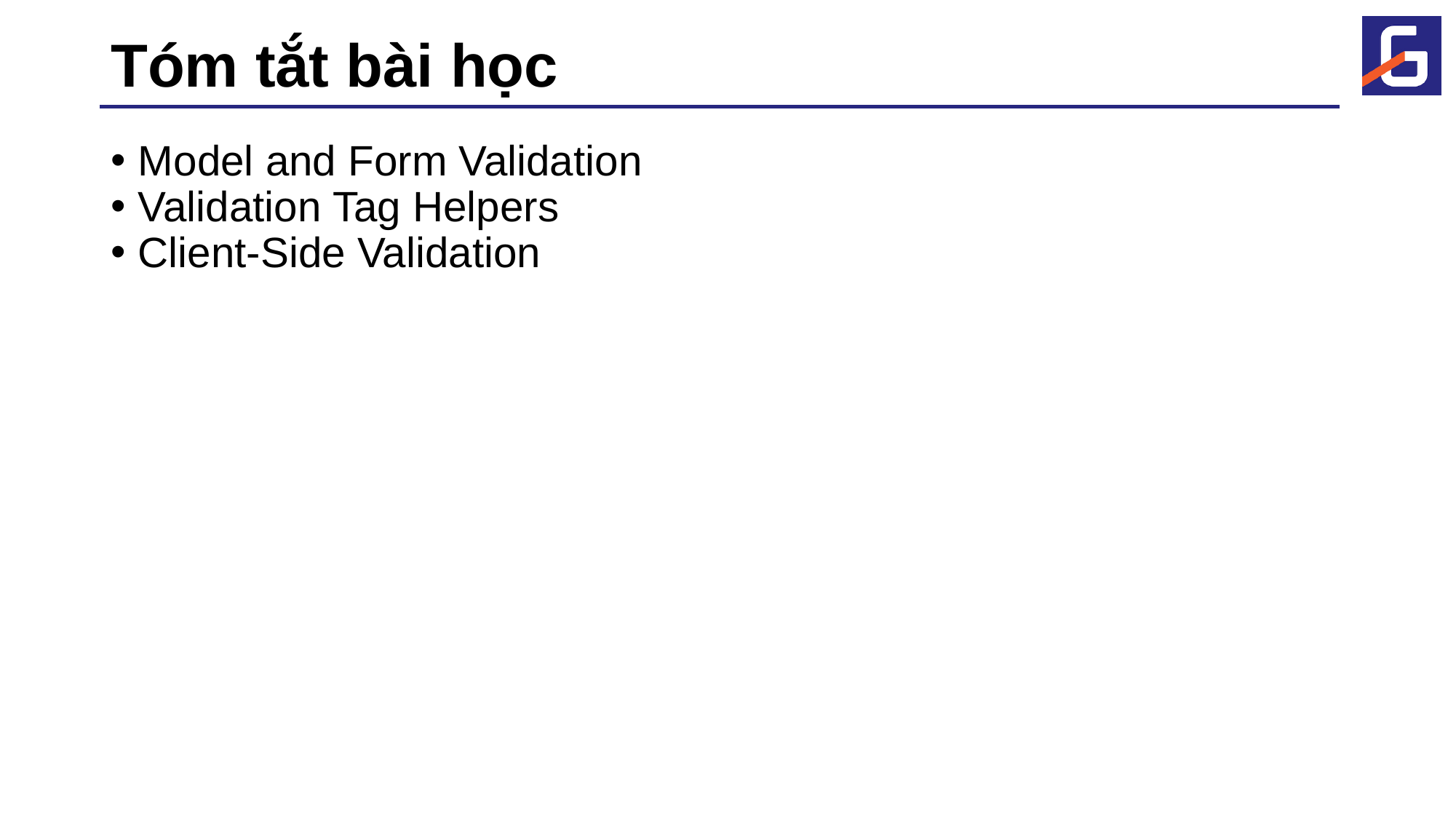

# Tóm tắt bài học
Model and Form Validation
Validation Tag Helpers
Client-Side Validation